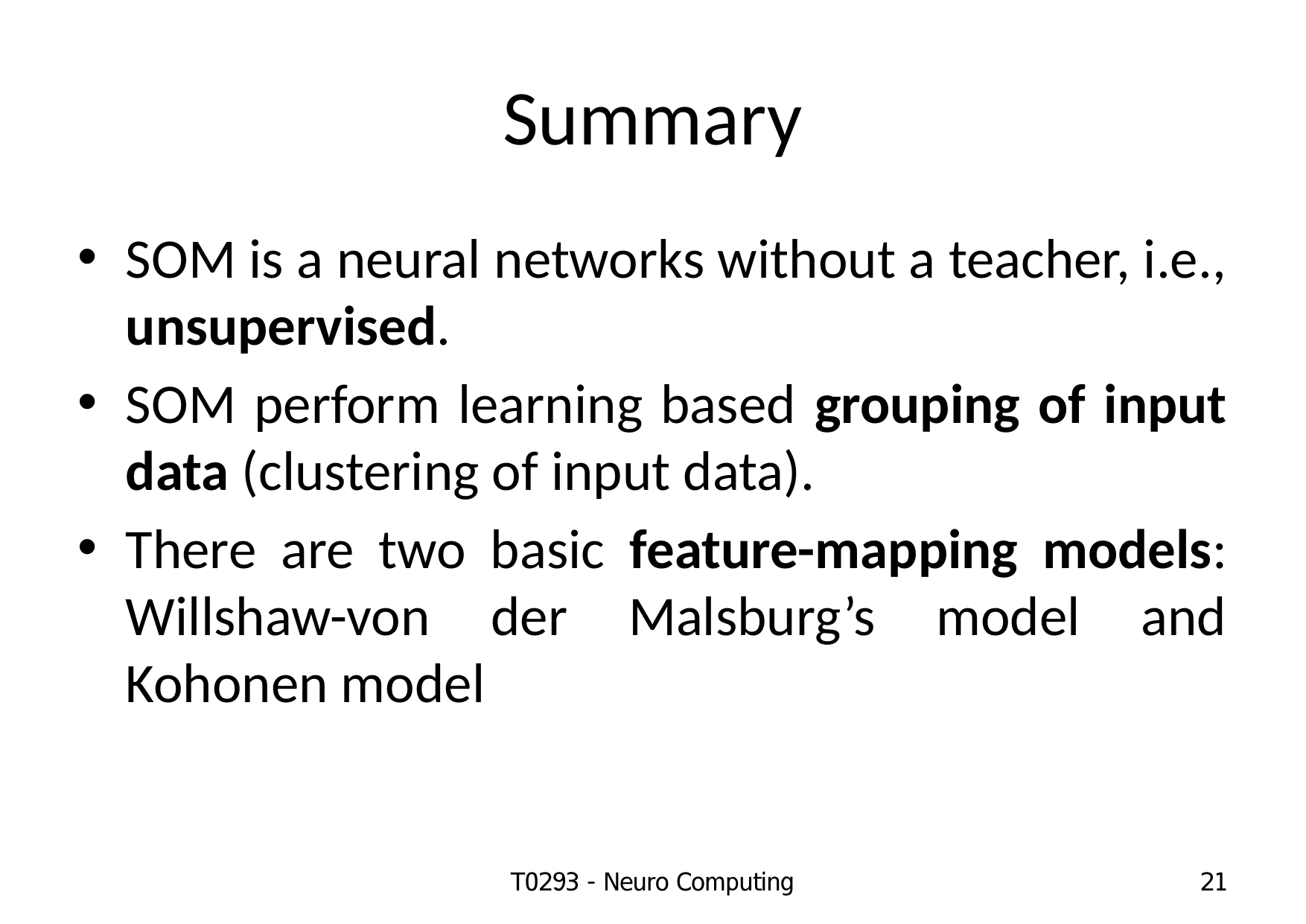

# Summary
SOM is a neural networks without a teacher, i.e., unsupervised.
SOM perform learning based grouping of input data (clustering of input data).
There are two basic feature-mapping models: Willshaw-von der Malsburg’s model and Kohonen model

T0293 - Neuro Computing
21